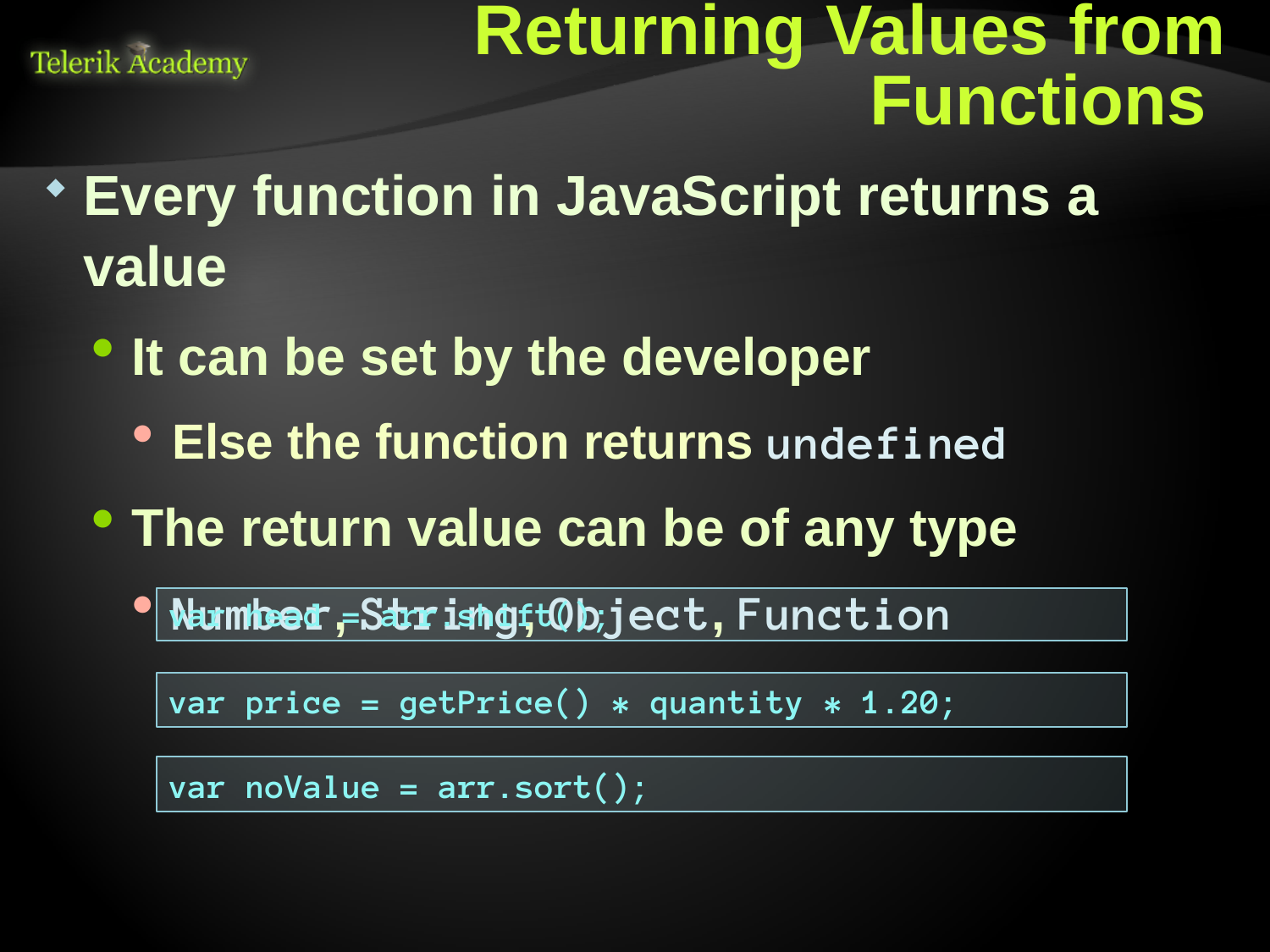

# Returning Values from Functions
Every function in JavaScript returns a value
It can be set by the developer
Else the function returns undefined
The return value can be of any type
Number, String, Object, Function
var head = arr.shift();
var price = getPrice() * quantity * 1.20;
var noValue = arr.sort();